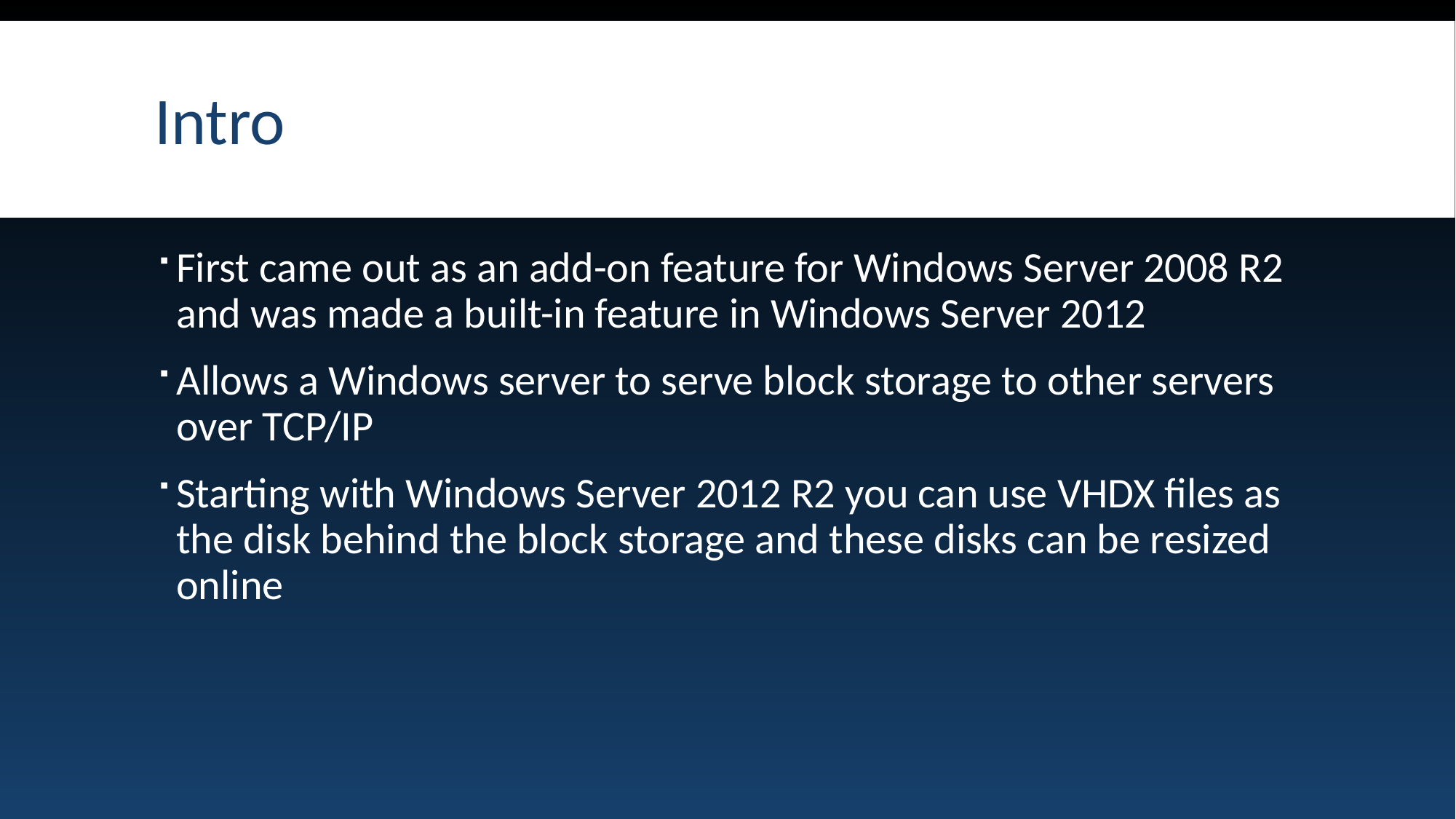

# Intro
First came out as an add-on feature for Windows Server 2008 R2 and was made a built-in feature in Windows Server 2012
Allows a Windows server to serve block storage to other servers over TCP/IP
Starting with Windows Server 2012 R2 you can use VHDX files as the disk behind the block storage and these disks can be resized online